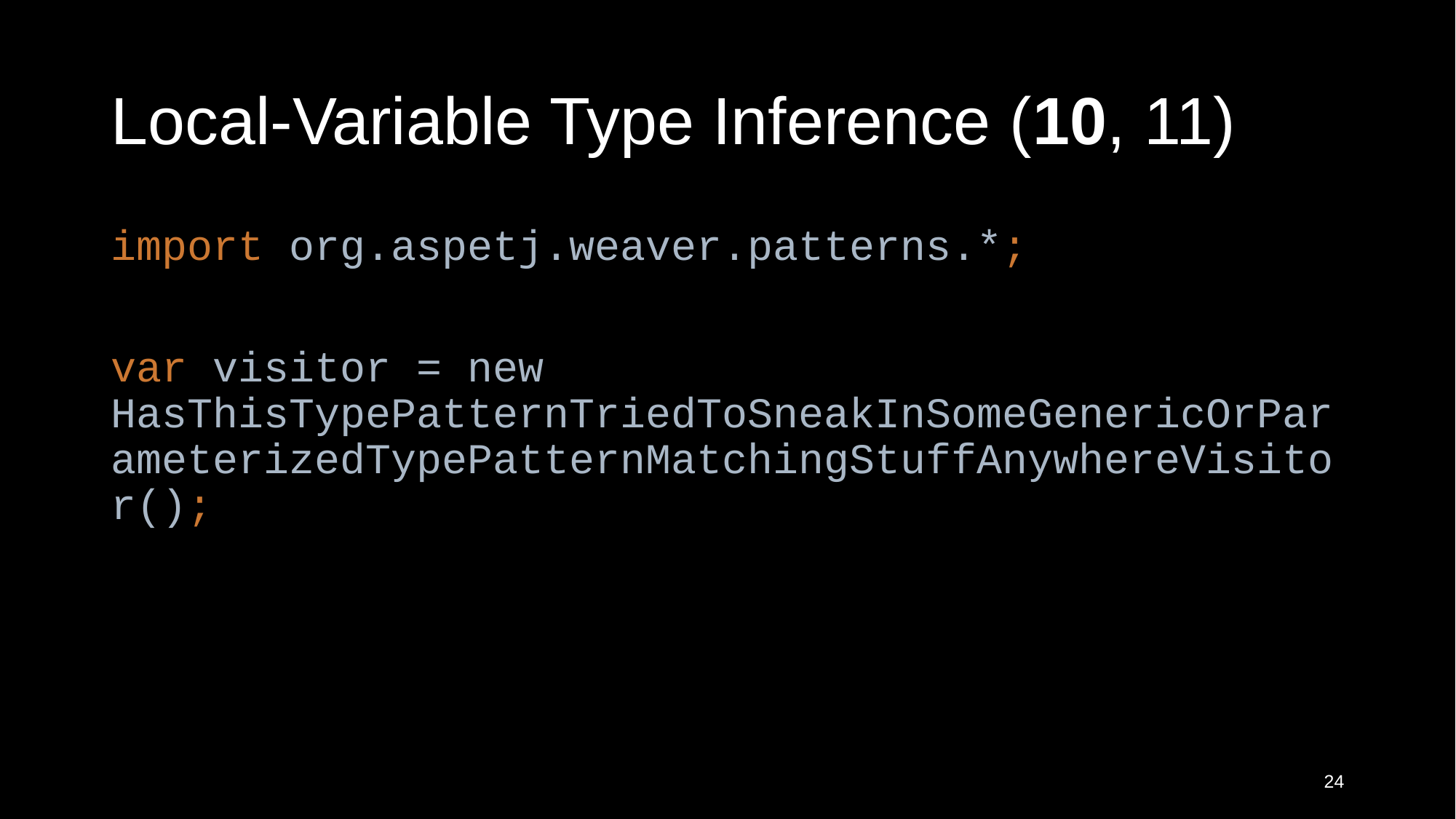

# Local-Variable Type Inference (10, 11)
import org.aspetj.weaver.patterns.*;

var visitor = new HasThisTypePatternTriedToSneakInSomeGenericOrParameterizedTypePatternMatchingStuffAnywhereVisitor();
24